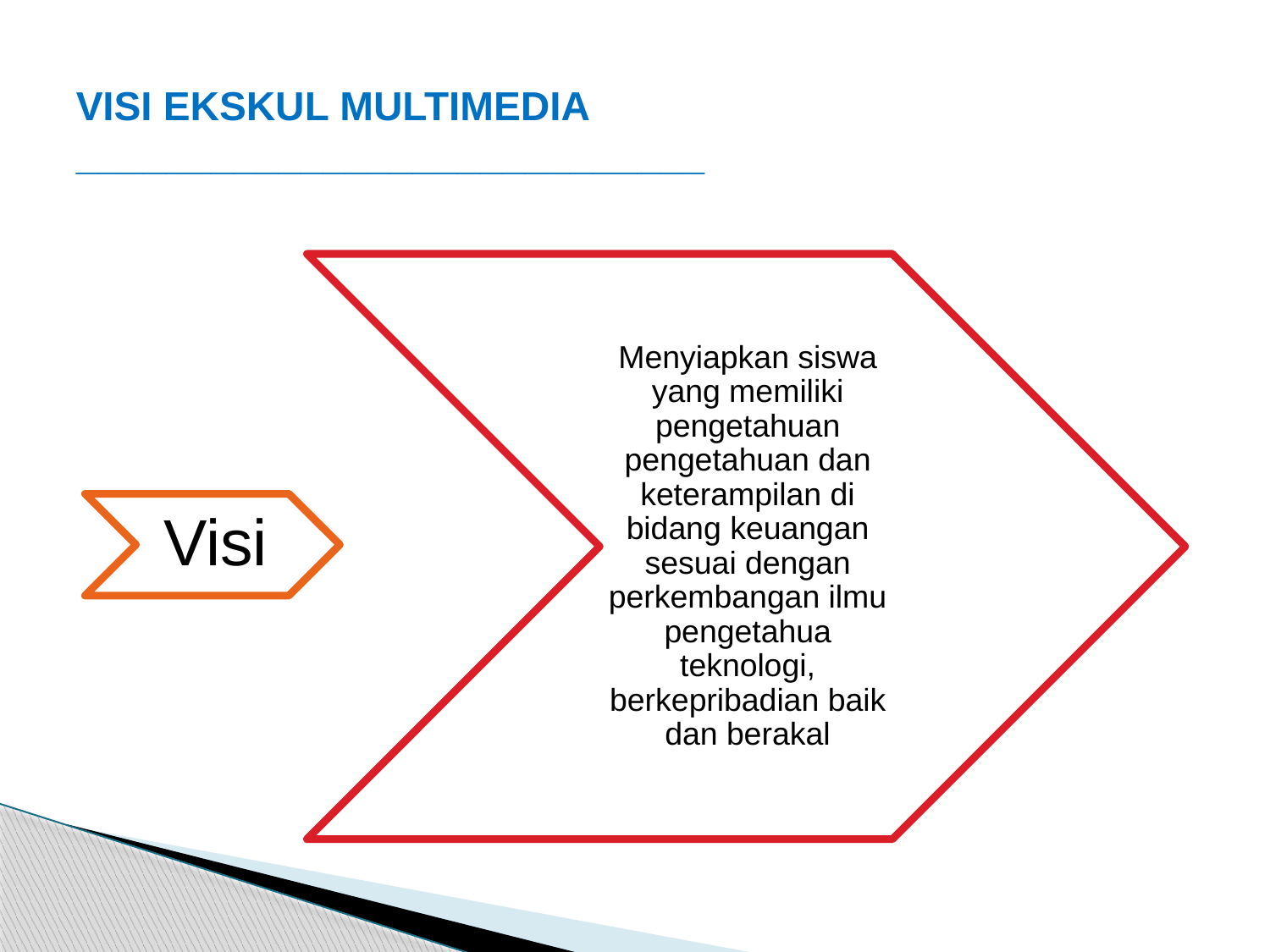

# VISI EKSKUL MULTIMEDIA ____________________________
Visi
Menyiapkan siswa yang memiliki pengetahuan pengetahuan dan keterampilan di bidang keuangan sesuai dengan perkembangan ilmu pengetahua teknologi, berkepribadian baik dan berakal